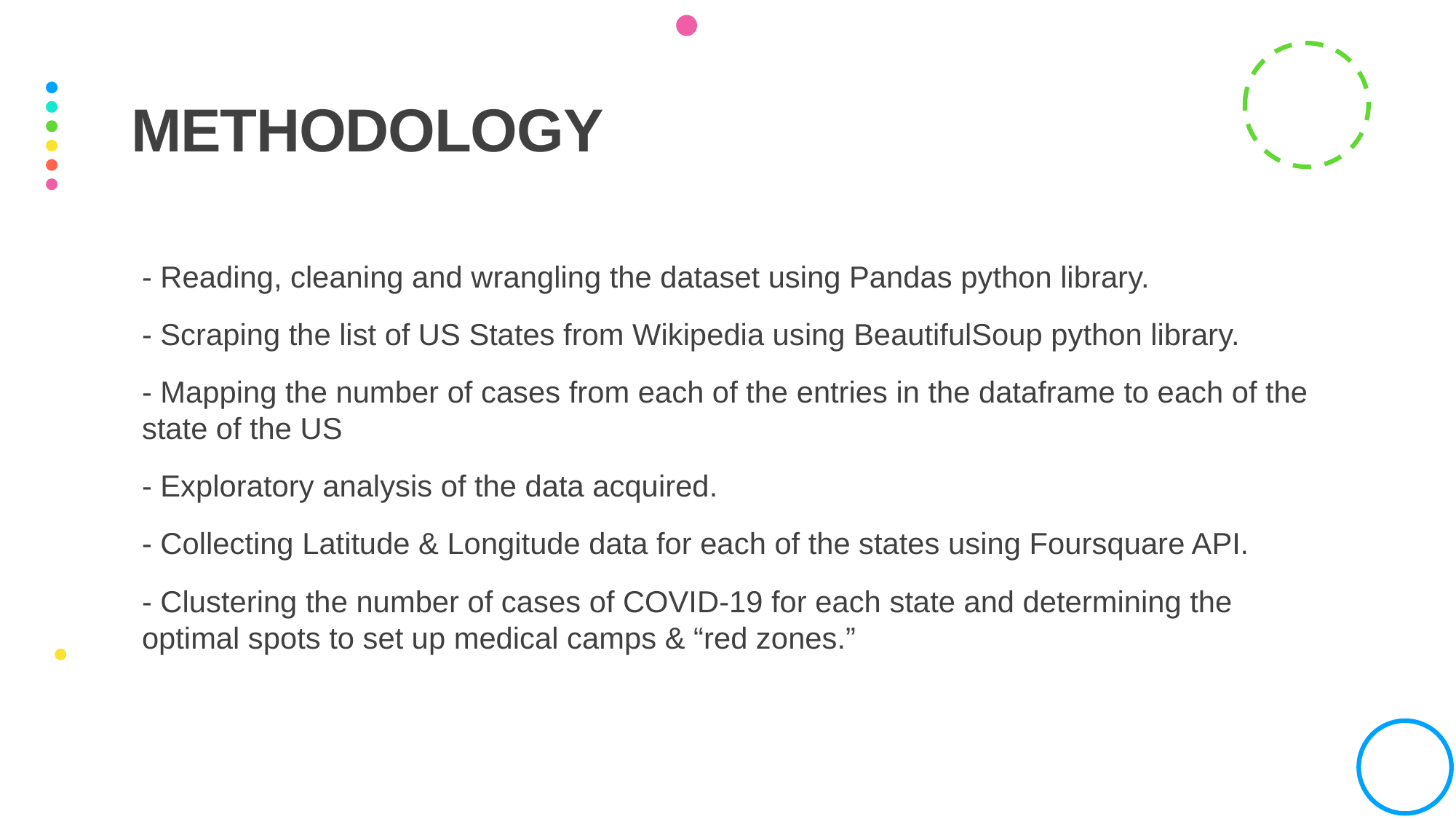

# Methodology
- Reading, cleaning and wrangling the dataset using Pandas python library.
- Scraping the list of US States from Wikipedia using BeautifulSoup python library.
- Mapping the number of cases from each of the entries in the dataframe to each of the state of the US
- Exploratory analysis of the data acquired.
- Collecting Latitude & Longitude data for each of the states using Foursquare API.
- Clustering the number of cases of COVID-19 for each state and determining the optimal spots to set up medical camps & “red zones.”